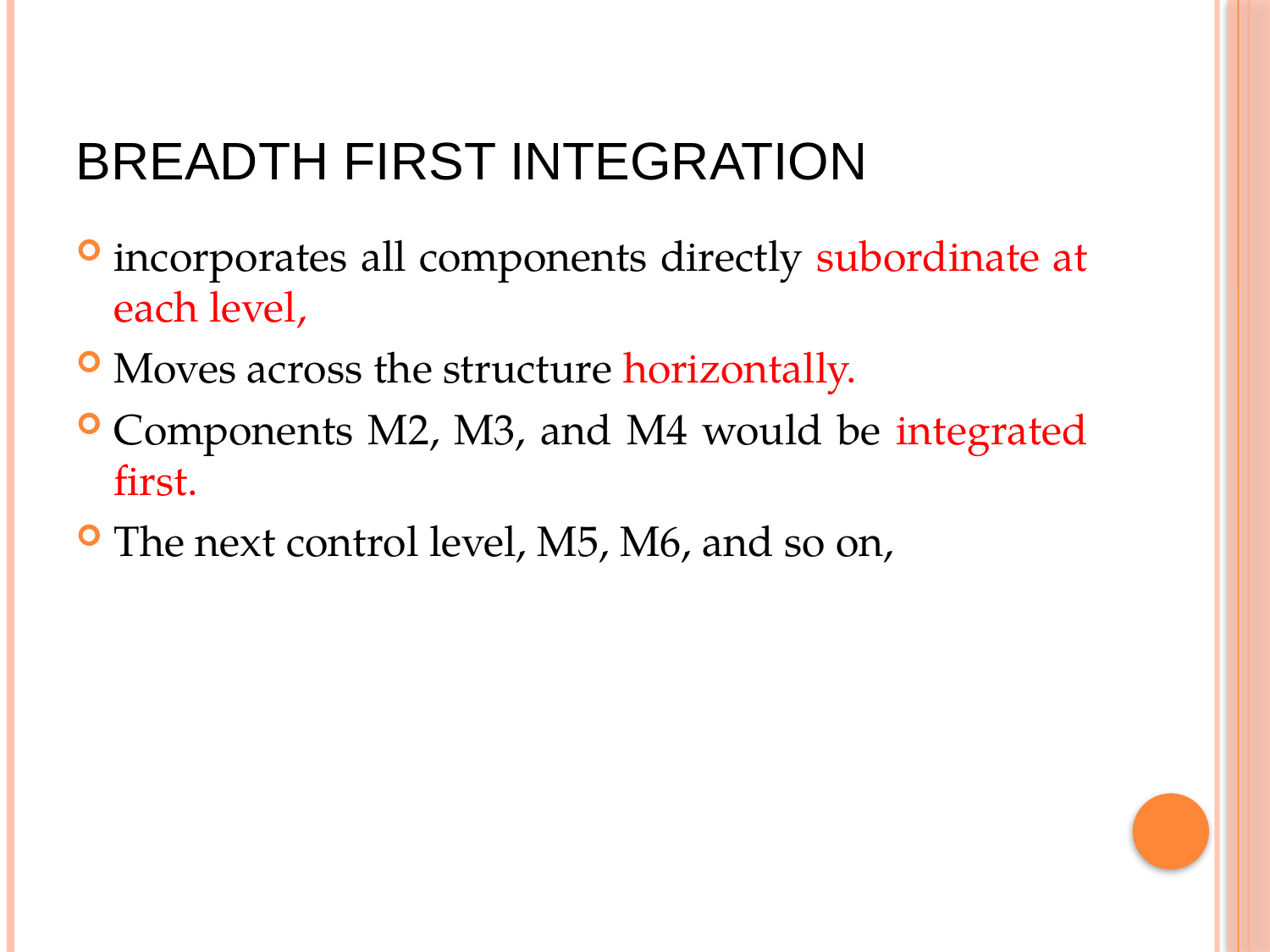

# Breadth first integration
incorporates all components directly subordinate at each level,
Moves across the structure horizontally.
Components M2, M3, and M4 would be integrated first.
The next control level, M5, M6, and so on,